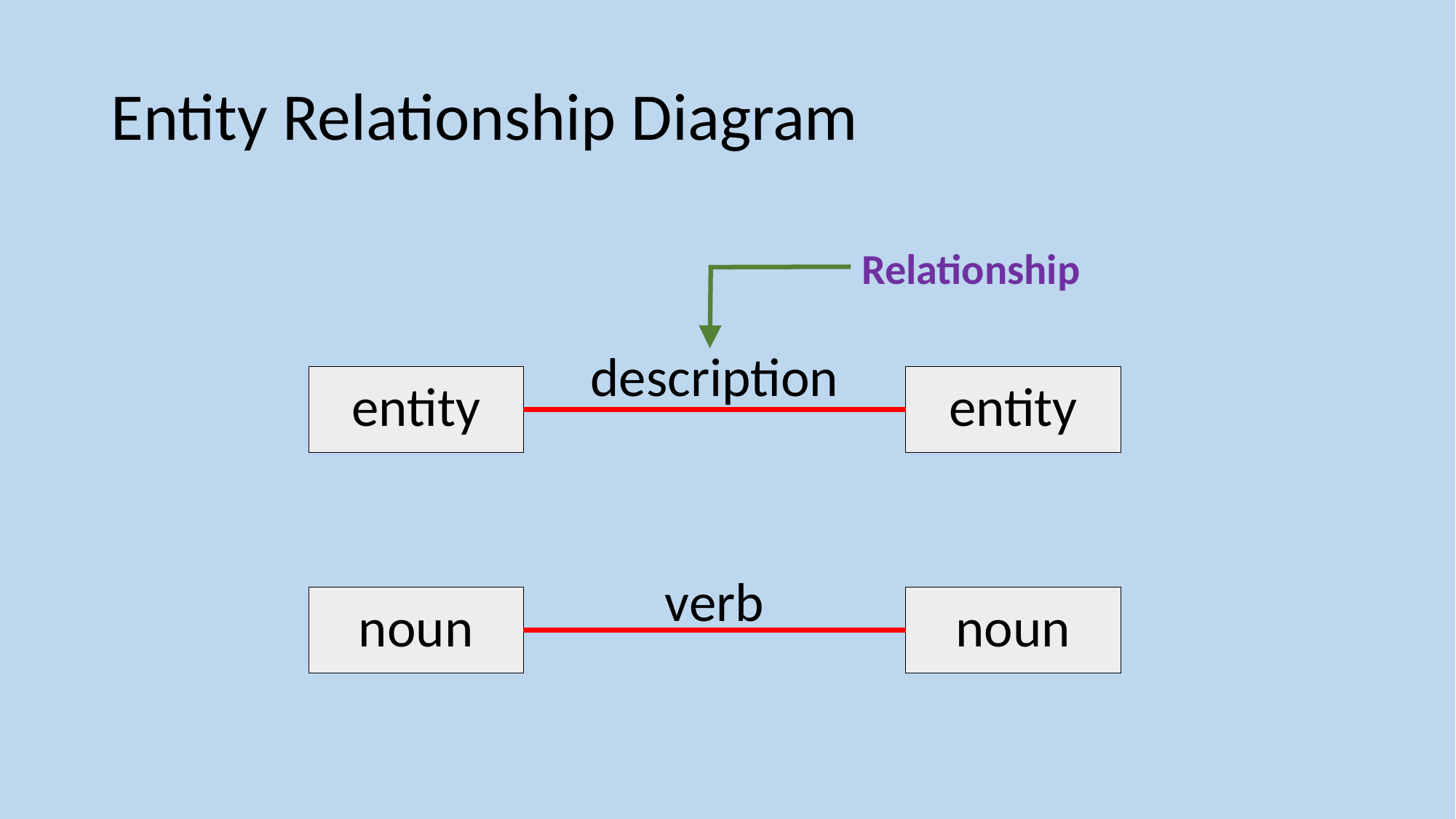

# Entity Relationship Diagram
Relationship
description
entity
entity
verb
noun
noun